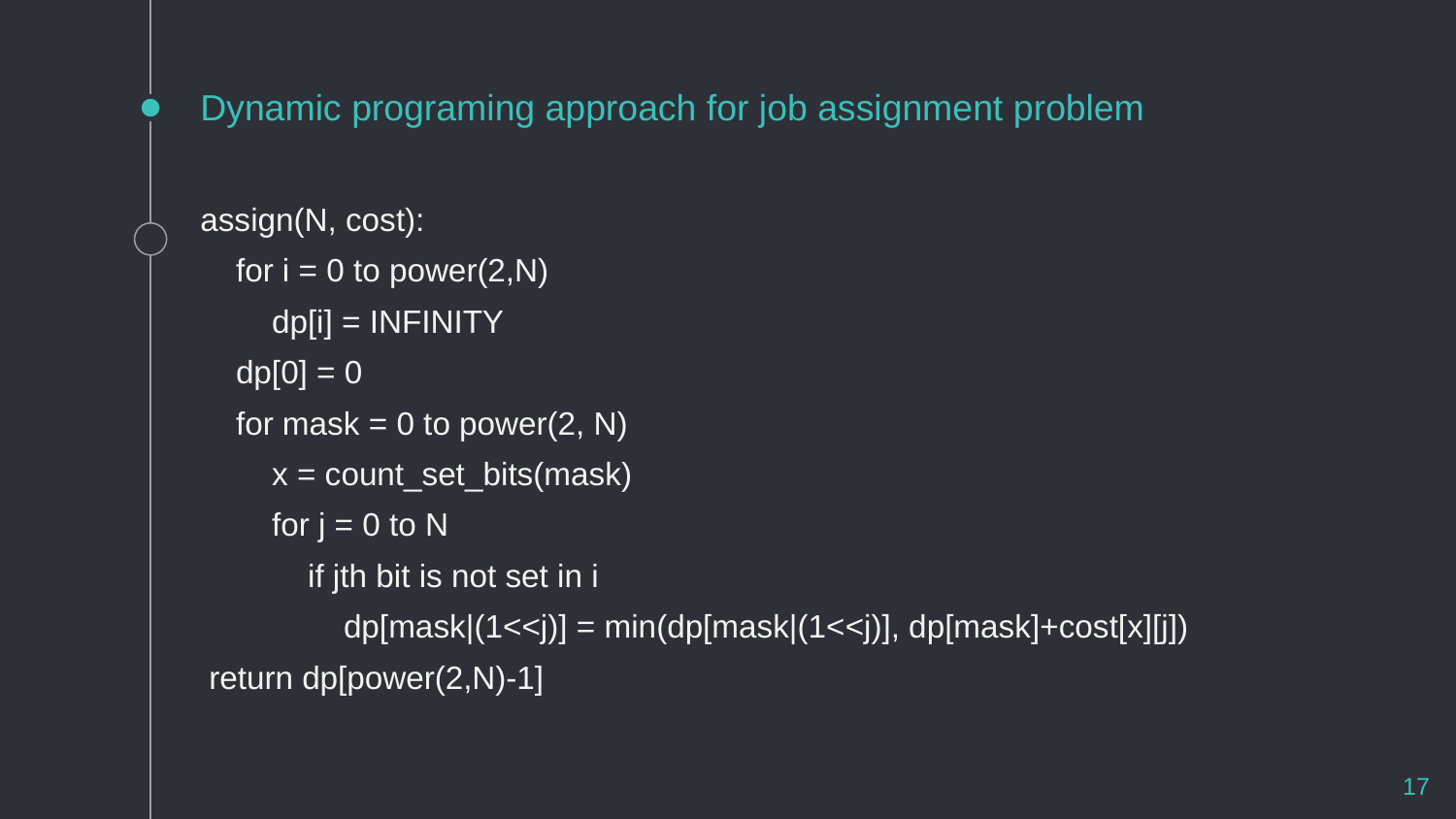

# Dynamic programing approach for job assignment problem
assign(N, cost):
    for i = 0 to power(2,N)
        dp[i] = INFINITY
    dp[0] = 0
    for mask = 0 to power(2, N)
        x = count_set_bits(mask)
        for j = 0 to N
            if jth bit is not set in i
                dp[mask|(1<<j)] = min(dp[mask|(1<<j)], dp[mask]+cost[x][j])
 return dp[power(2,N)-1]
17